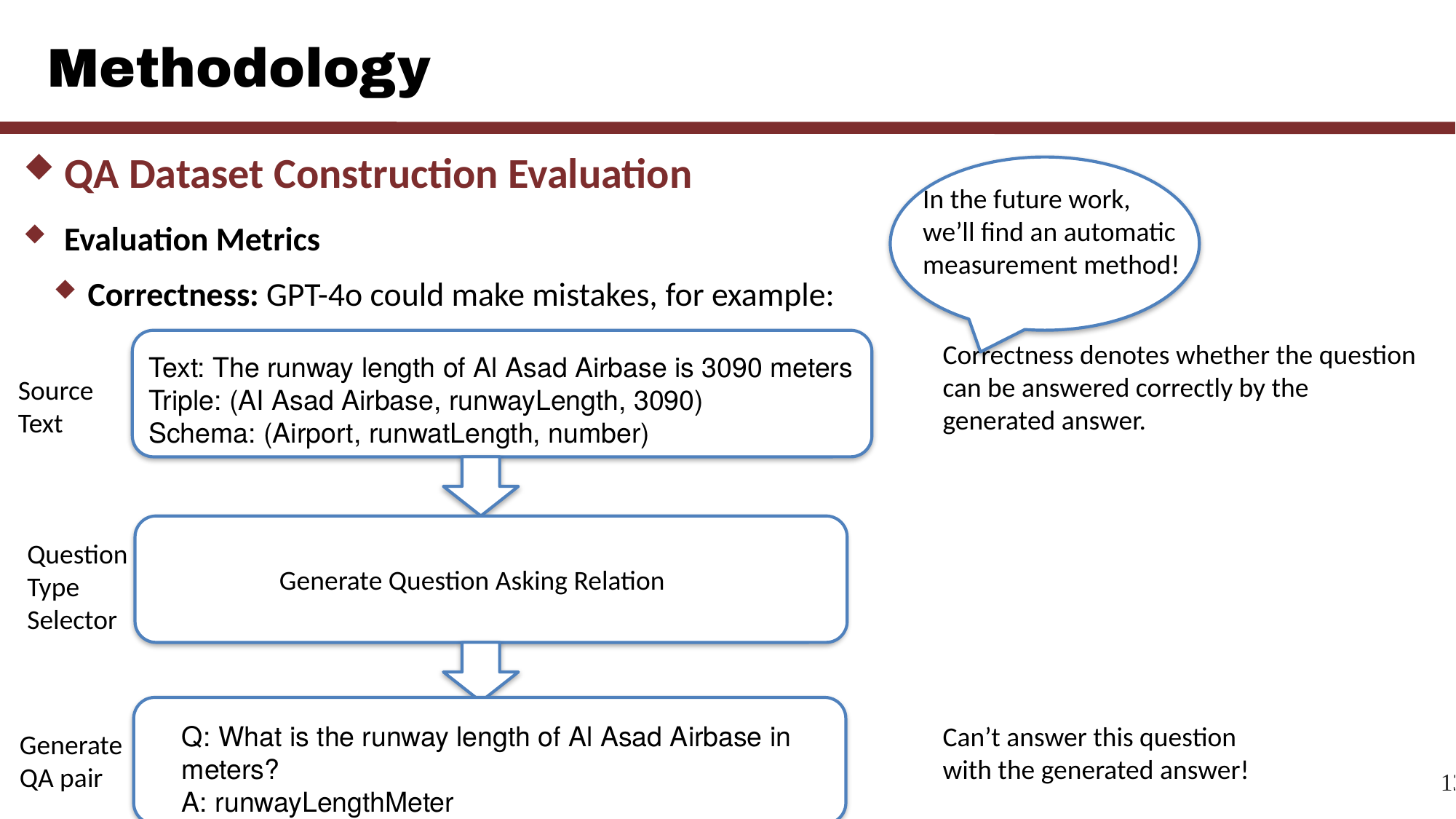

Methodology
QA Dataset Construction Evaluation

In the future work, we’ll find an automatic measurement method!
Evaluation Metrics
Correctness: GPT-4o could make mistakes, for example:

Correctness denotes whether the question can be answered correctly by the generated answer.
Text: The runway length of Al Asad Airbase is 3090 meters
Triple: (AI Asad Airbase, runwayLength, 3090)
Schema: (Airport, runwatLength, number)

Source Text

Question Type Selector
Generate Question Asking Relation

Q: What is the runway length of Al Asad Airbase in meters?
A: runwayLengthMeter
Can’t answer this question with the generated answer!
Generate
QA pair
13